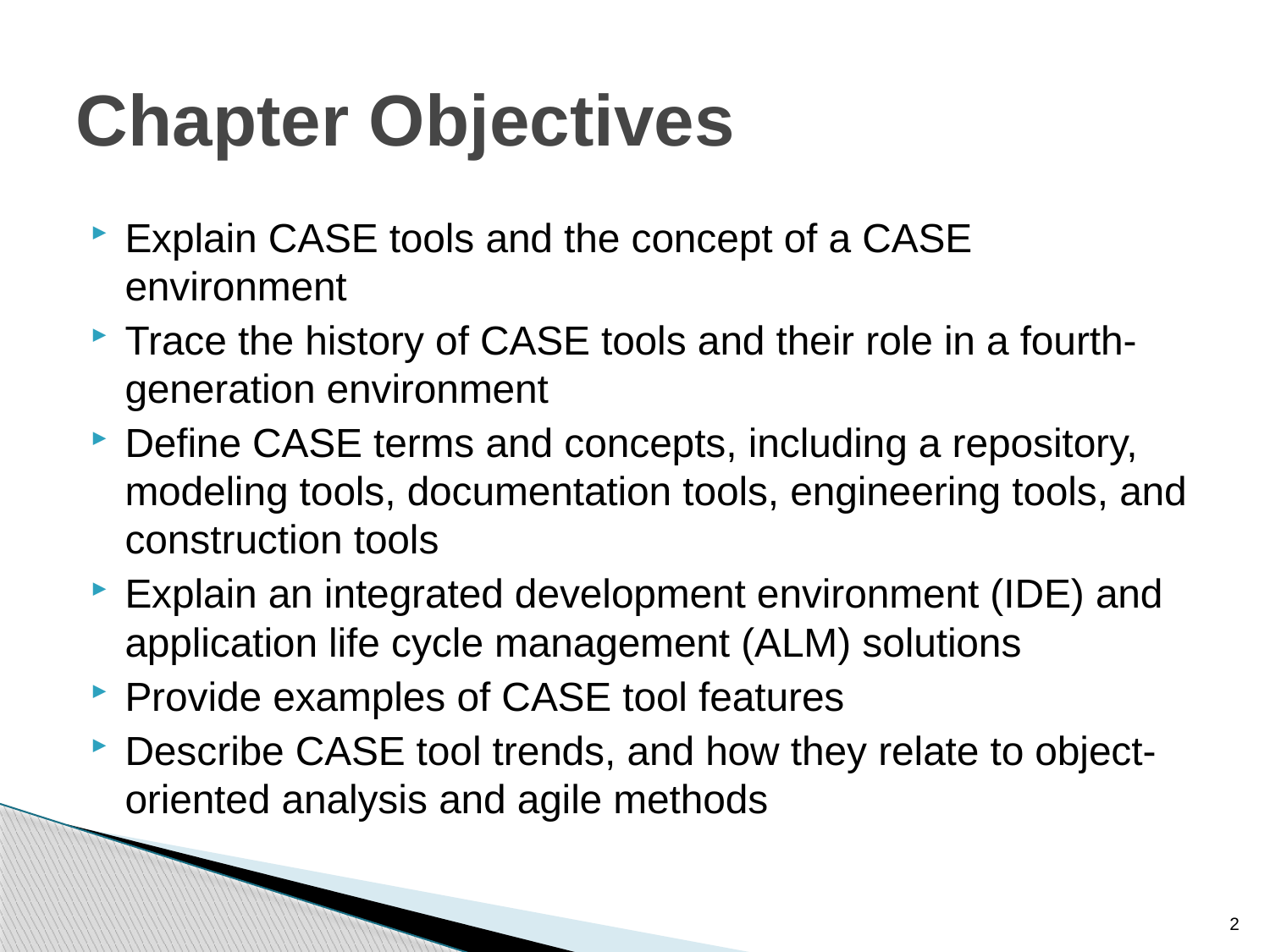

# Chapter Objectives
Explain CASE tools and the concept of a CASE environment
Trace the history of CASE tools and their role in a fourth-generation environment
Define CASE terms and concepts, including a repository, modeling tools, documentation tools, engineering tools, and construction tools
Explain an integrated development environment (IDE) and application life cycle management (ALM) solutions
Provide examples of CASE tool features
Describe CASE tool trends, and how they relate to object-oriented analysis and agile methods
2